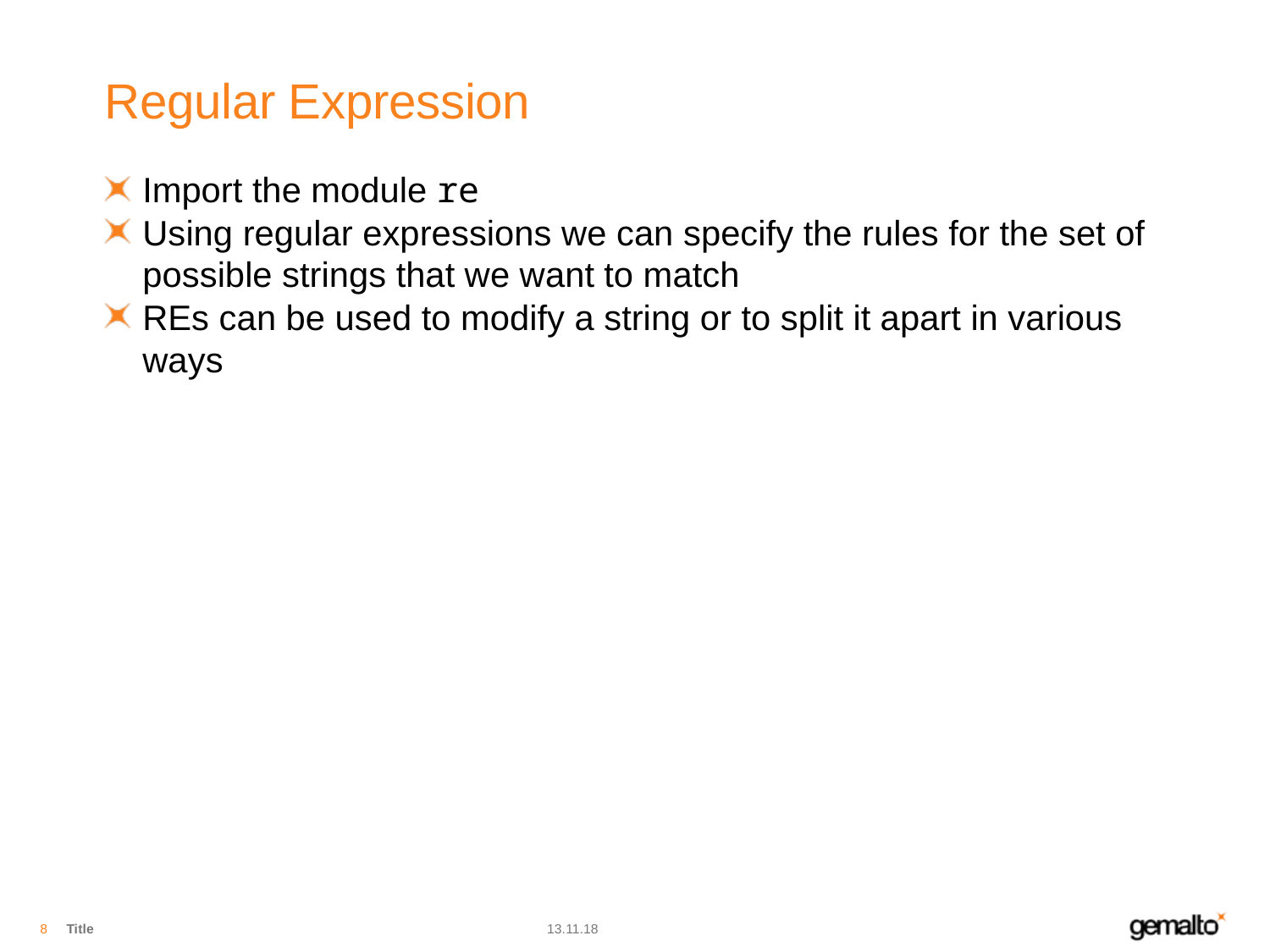

# Regular Expression
Import the module re
Using regular expressions we can specify the rules for the set of possible strings that we want to match
REs can be used to modify a string or to split it apart in various ways

8
Title
13.11.18